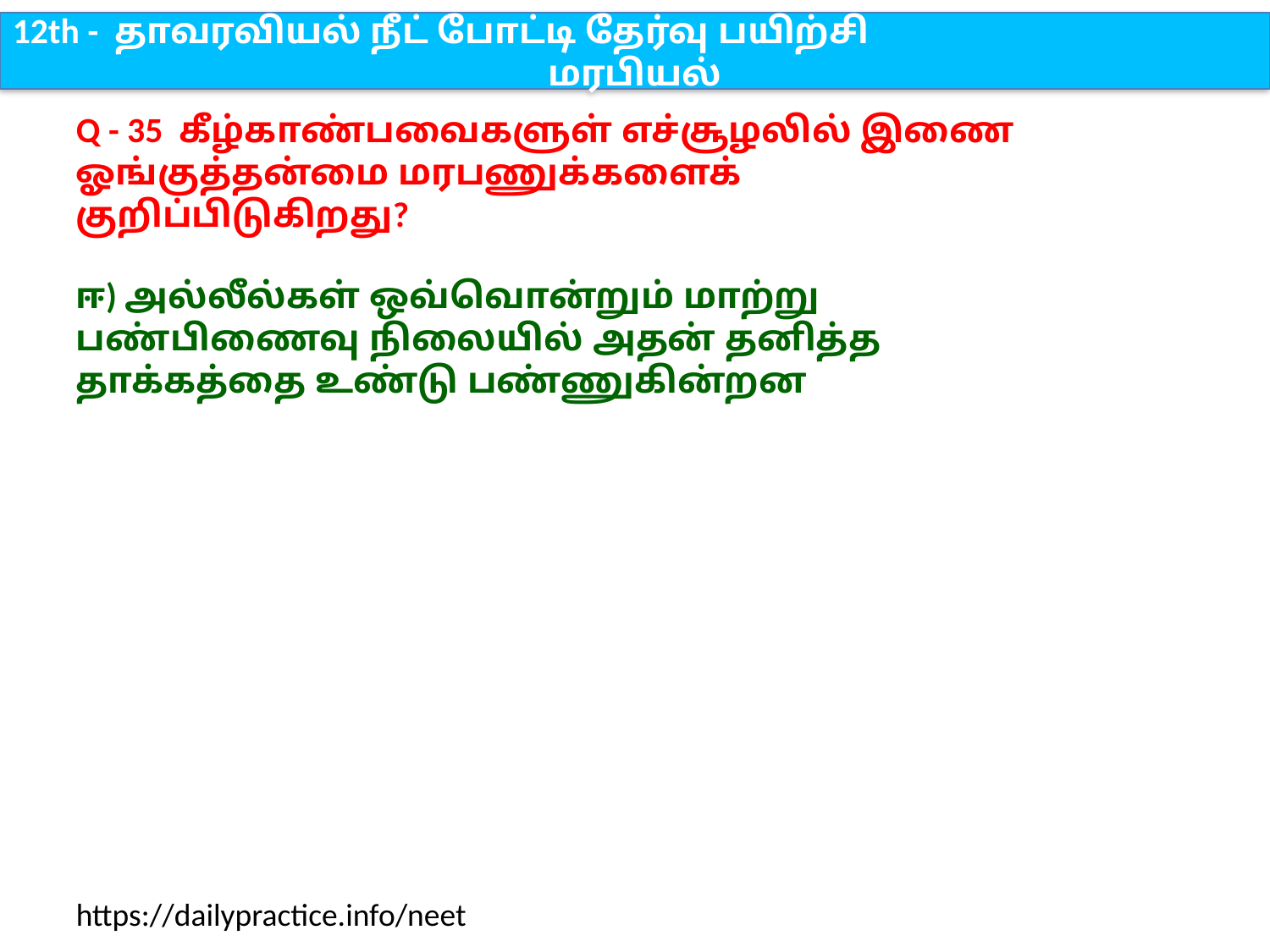

12th -  தாவரவியல் நீட் போட்டி தேர்வு பயிற்சி
மரபியல்

Q - 35  கீழ்காண்பவைகளுள் எச்சூழலில் இணை ஓங்குத்தன்மை மரபணுக்களைக் குறிப்பிடுகிறது?

ஈ) அல்லீல்கள் ஒவ்வொன்றும் மாற்று பண்பிணைவு நிலையில் அதன் தனித்த தாக்கத்தை உண்டு பண்ணுகின்றன
https://dailypractice.info/neet